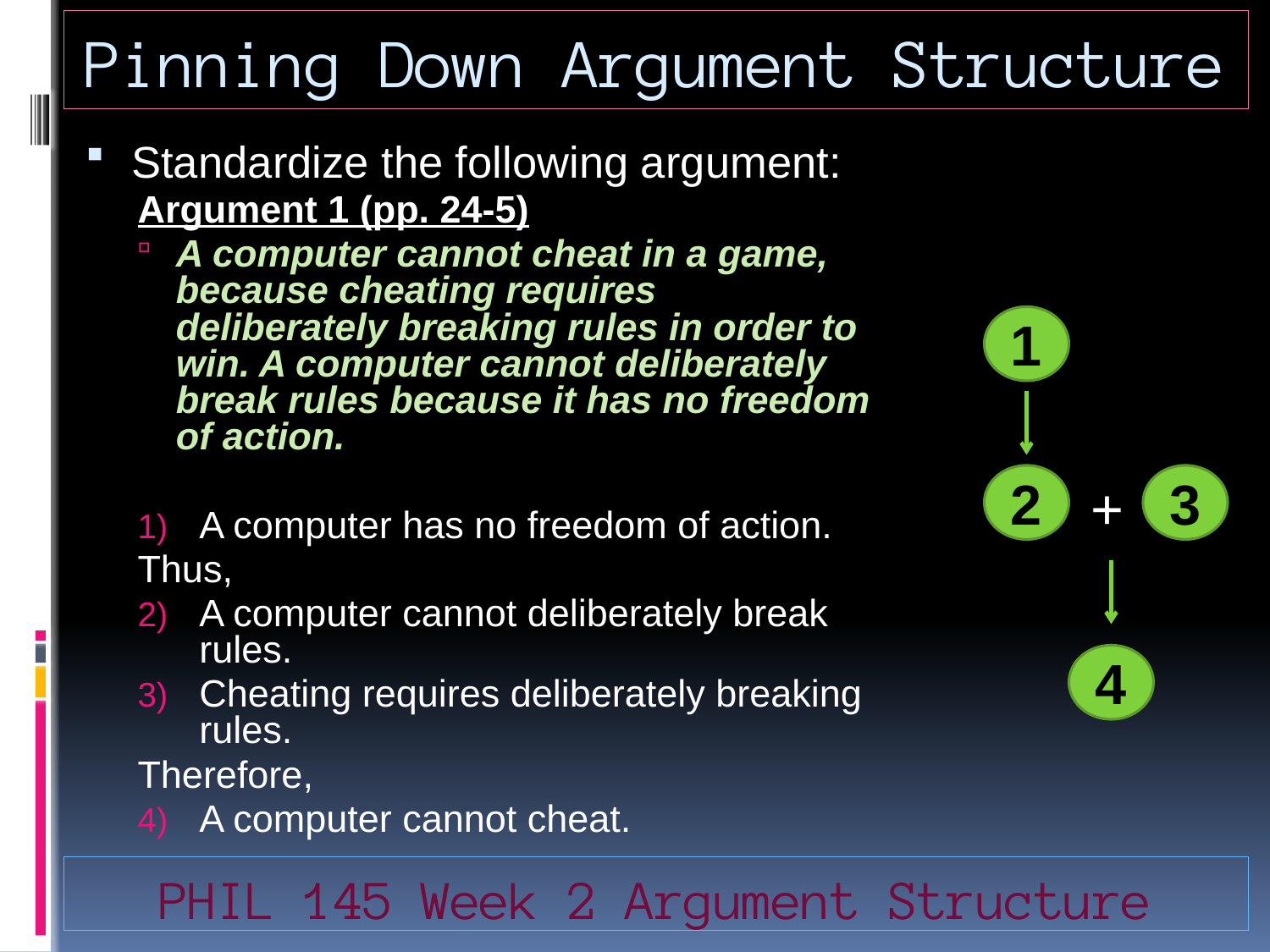

# Pinning Down Argument Structure
Standardize the following argument:
Argument 1 (pp. 24-5)
A computer cannot cheat in a game, because cheating requires deliberately breaking rules in order to win. A computer cannot deliberately break rules because it has no freedom of action.

A computer has no freedom of action.
Thus,
A computer cannot deliberately break rules.
Cheating requires deliberately breaking rules.
Therefore,
A computer cannot cheat.
1
2
3
+
4
PHIL 145 Week 2 Argument Structure